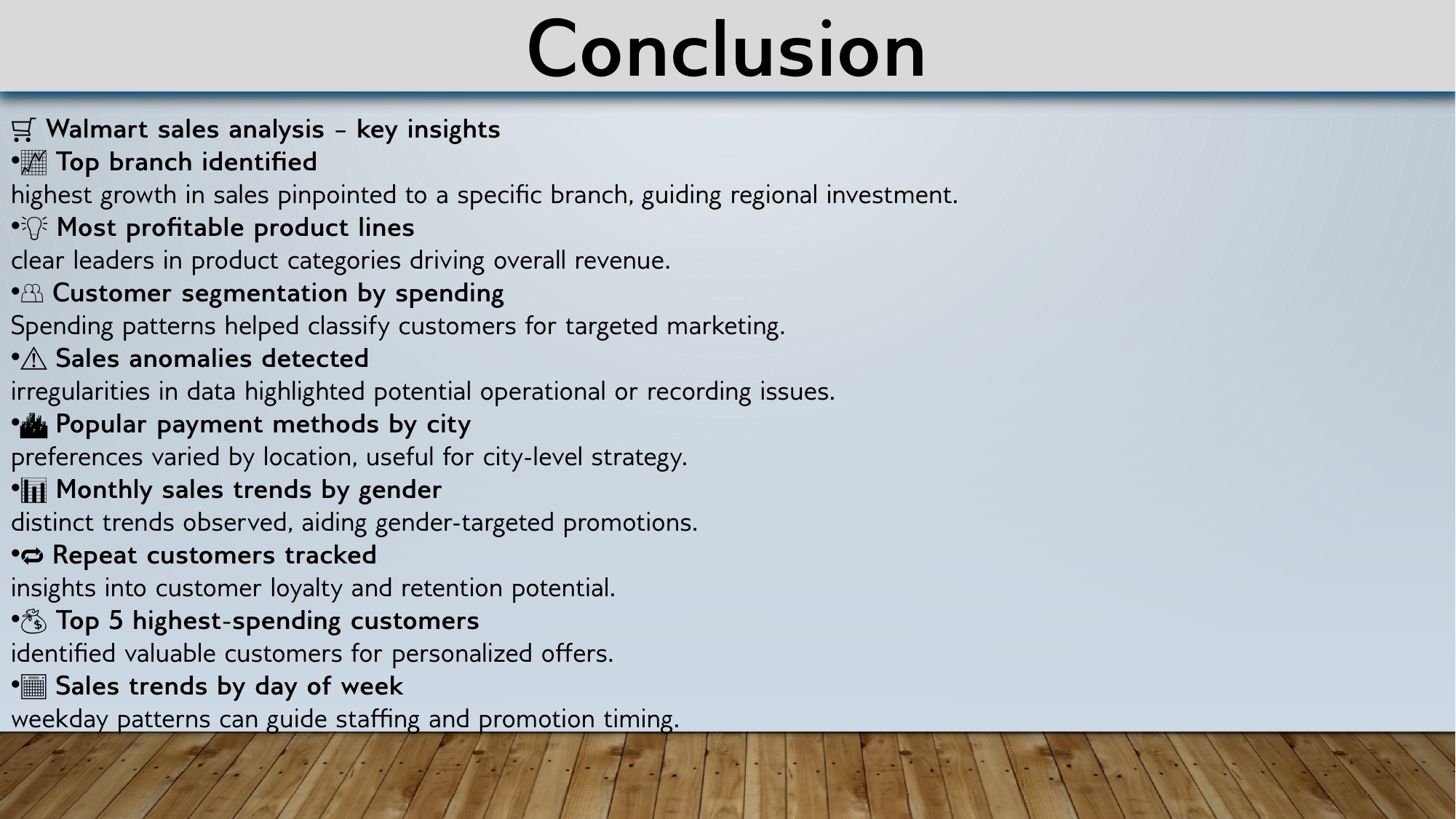

Conclusion

🛒 Walmart sales analysis – key insights
📈 Top branch identified
highest growth in sales pinpointed to a specific branch, guiding regional investment.
💡 Most profitable product lines
clear leaders in product categories driving overall revenue.
👥 Customer segmentation by spending
Spending patterns helped classify customers for targeted marketing.
⚠️ Sales anomalies detected
irregularities in data highlighted potential operational or recording issues.
🏙️ Popular payment methods by city
preferences varied by location, useful for city-level strategy.
📊 Monthly sales trends by gender
distinct trends observed, aiding gender-targeted promotions.
🔁 Repeat customers tracked
insights into customer loyalty and retention potential.
💰 Top 5 highest-spending customers
identified valuable customers for personalized offers.
📅 Sales trends by day of week
weekday patterns can guide staffing and promotion timing.